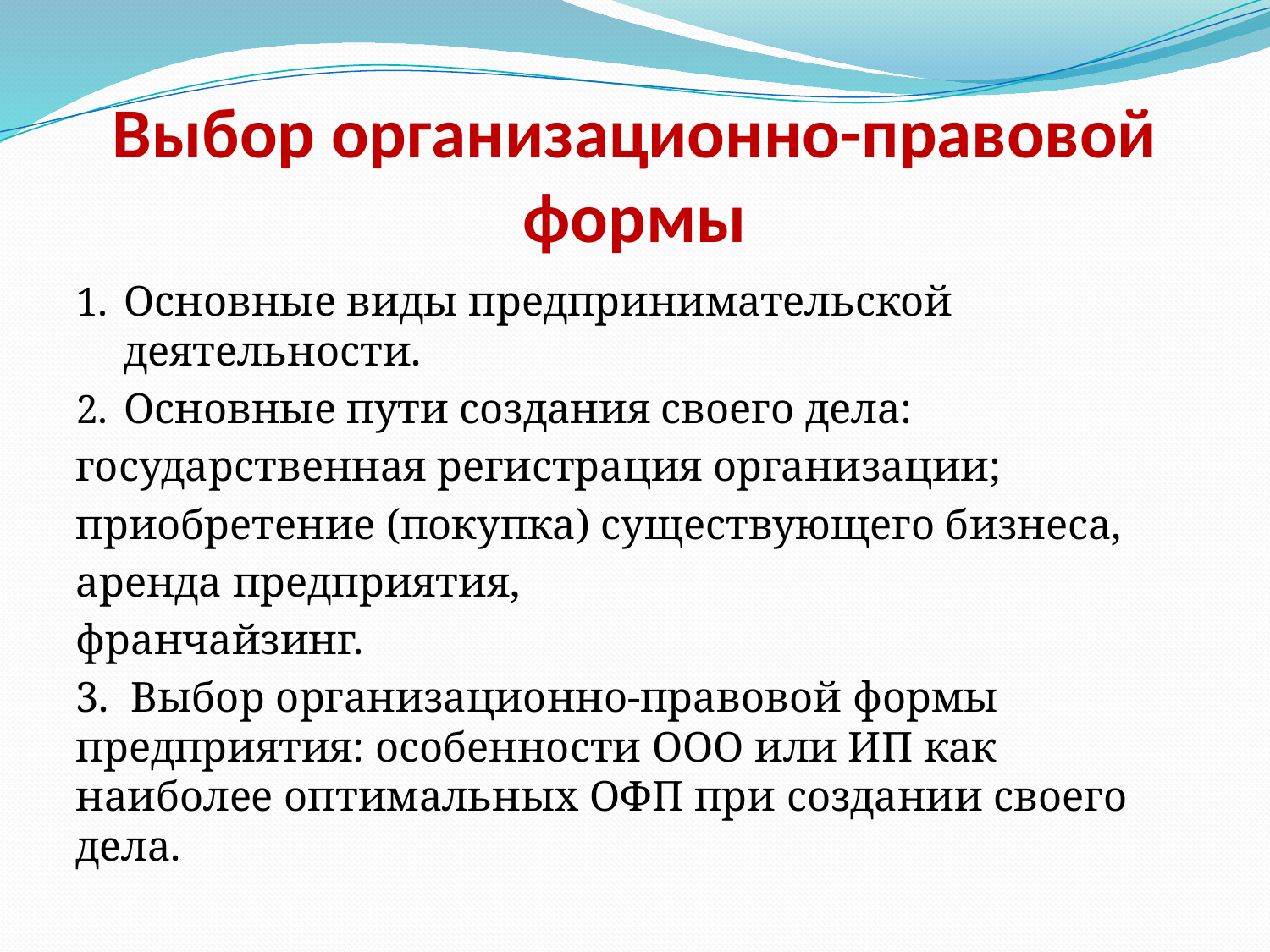

# Выбор организационно-правовой формы
Основные виды предпринимательской деятельности.
Основные пути создания своего дела:
государственная регистрация организации;
приобретение (покупка) существующего бизнеса,
аренда предприятия,
франчайзинг.
3.  Выбор организационно-правовой формы предприятия: особенности ООО или ИП как наиболее оптимальных ОФП при создании своего дела.